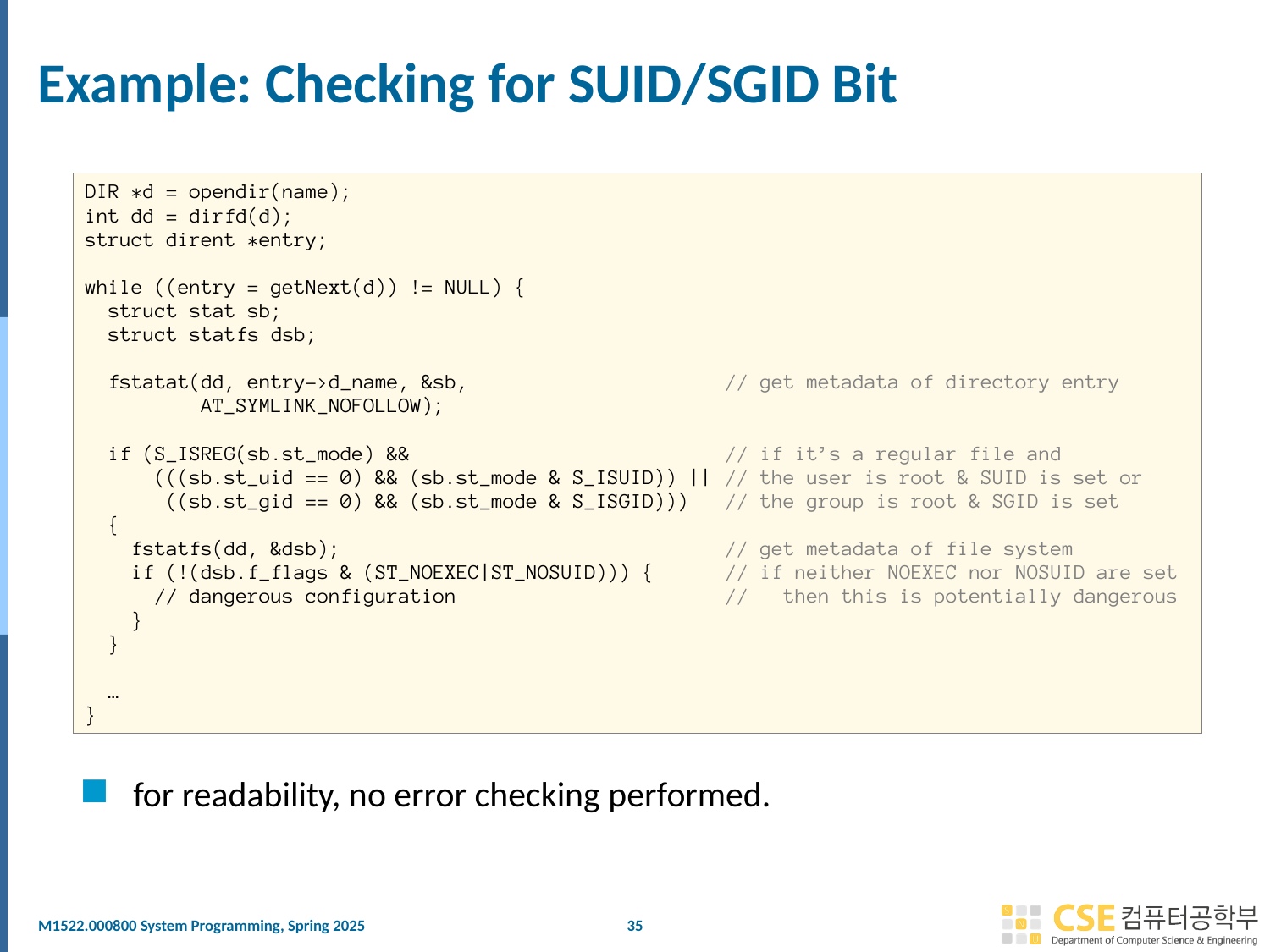

# Example: Checking for SUID/SGID Bit
DIR *d = opendir(name);
int dd = dirfd(d);
struct dirent *entry;
while ((entry = getNext(d)) != NULL) {
  struct stat sb;
  struct statfs dsb;

  fstatat(dd, entry->d_name, &sb,                      // get metadata of directory entry
          AT_SYMLINK_NOFOLLOW);
  if (S_ISREG(sb.st_mode) &&                           // if it’s a regular file and
      (((sb.st_uid == 0) && (sb.st_mode & S_ISUID)) || // the user is root & SUID is set or
       ((sb.st_gid == 0) && (sb.st_mode & S_ISGID)))   // the group is root & SGID is set
  {
    fstatfs(dd, &dsb);                                 // get metadata of file system
    if (!(dsb.f_flags & (ST_NOEXEC|ST_NOSUID))) {      // if neither NOEXEC nor NOSUID are set
      // dangerous configuration                       //   then this is potentially dangerous
    }
  }

  …
}
for readability, no error checking performed.